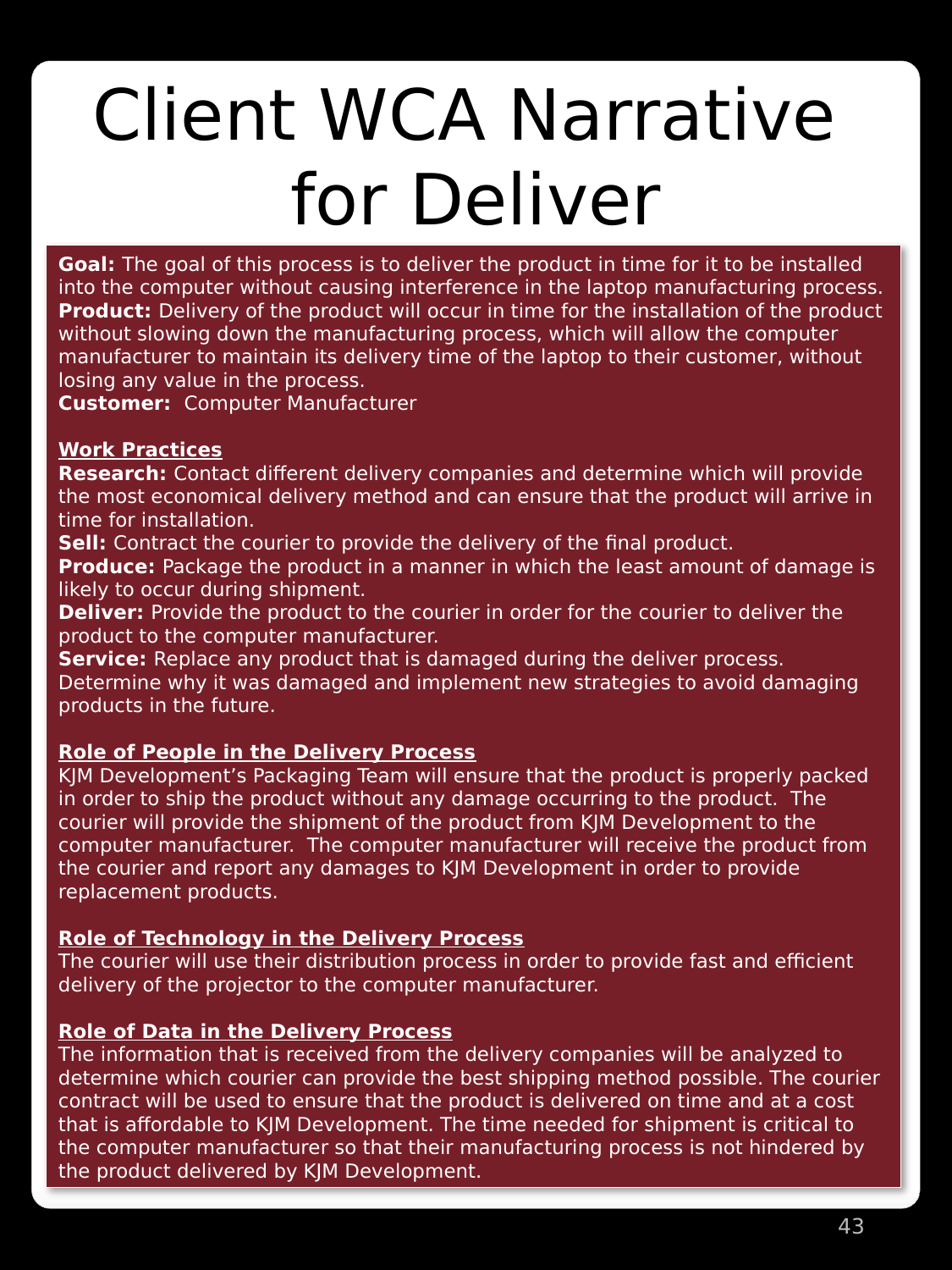

Client WCA Narrative
for Deliver
Goal: The goal of this process is to deliver the product in time for it to be installed into the computer without causing interference in the laptop manufacturing process.
Product: Delivery of the product will occur in time for the installation of the product without slowing down the manufacturing process, which will allow the computer manufacturer to maintain its delivery time of the laptop to their customer, without losing any value in the process.
Customer:  Computer Manufacturer

Work Practices
Research: Contact different delivery companies and determine which will provide the most economical delivery method and can ensure that the product will arrive in time for installation.
Sell: Contract the courier to provide the delivery of the final product.
Produce: Package the product in a manner in which the least amount of damage is likely to occur during shipment.
Deliver: Provide the product to the courier in order for the courier to deliver the product to the computer manufacturer.
Service: Replace any product that is damaged during the deliver process. Determine why it was damaged and implement new strategies to avoid damaging products in the future.

Role of People in the Delivery Process
KJM Development’s Packaging Team will ensure that the product is properly packed in order to ship the product without any damage occurring to the product.  The courier will provide the shipment of the product from KJM Development to the computer manufacturer.  The computer manufacturer will receive the product from the courier and report any damages to KJM Development in order to provide replacement products.

Role of Technology in the Delivery Process
The courier will use their distribution process in order to provide fast and efficient delivery of the projector to the computer manufacturer.

Role of Data in the Delivery Process
The information that is received from the delivery companies will be analyzed to determine which courier can provide the best shipping method possible. The courier contract will be used to ensure that the product is delivered on time and at a cost that is affordable to KJM Development. The time needed for shipment is critical to the computer manufacturer so that their manufacturing process is not hindered by the product delivered by KJM Development.
43